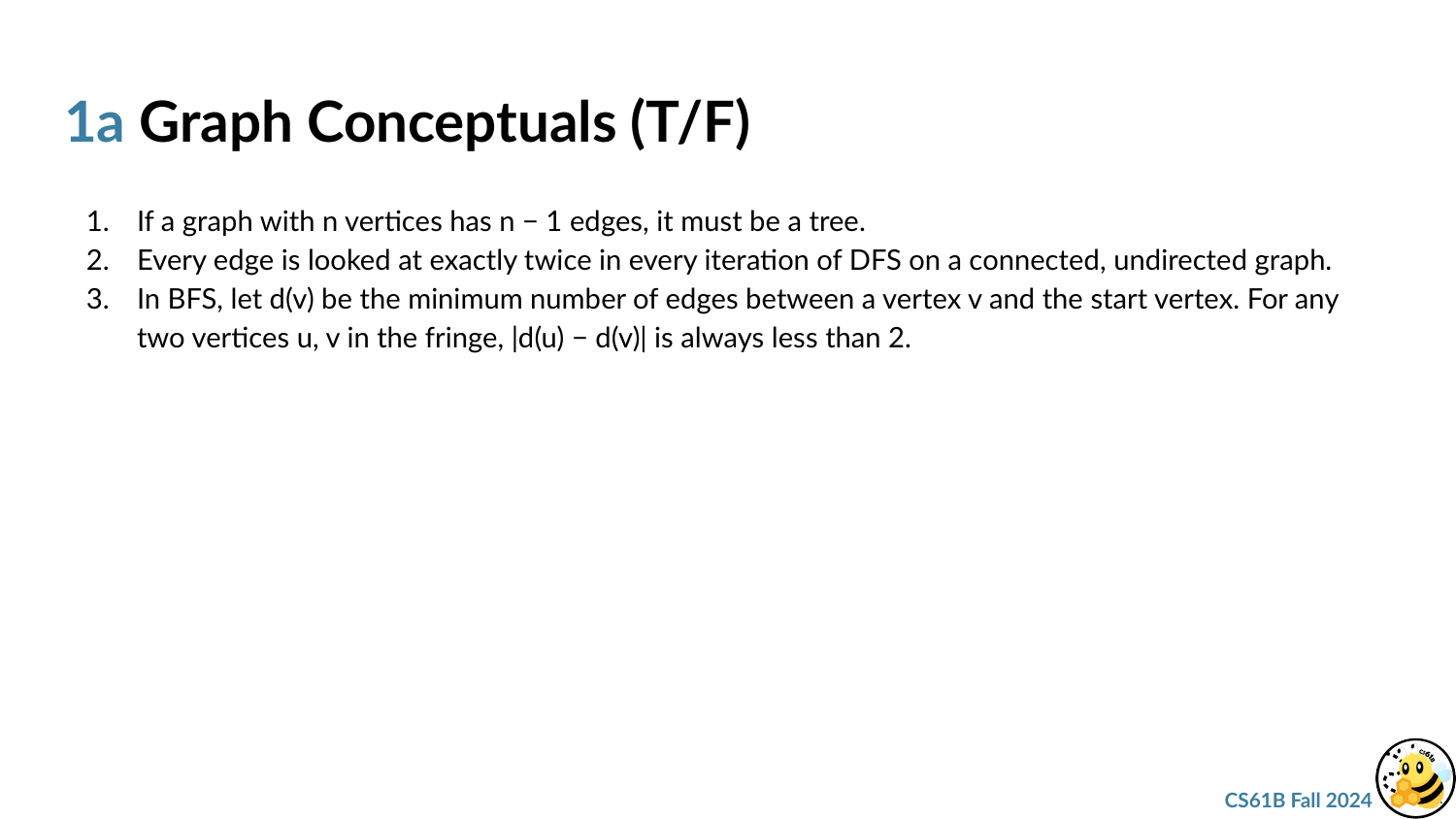

# 1a Graph Conceptuals (T/F)

If a graph with n vertices has n − 1 edges, it must be a tree.
Every edge is looked at exactly twice in every iteration of DFS on a connected, undirected graph.
In BFS, let d(v) be the minimum number of edges between a vertex v and the start vertex. For any two vertices u, v in the fringe, |d(u) − d(v)| is always less than 2.